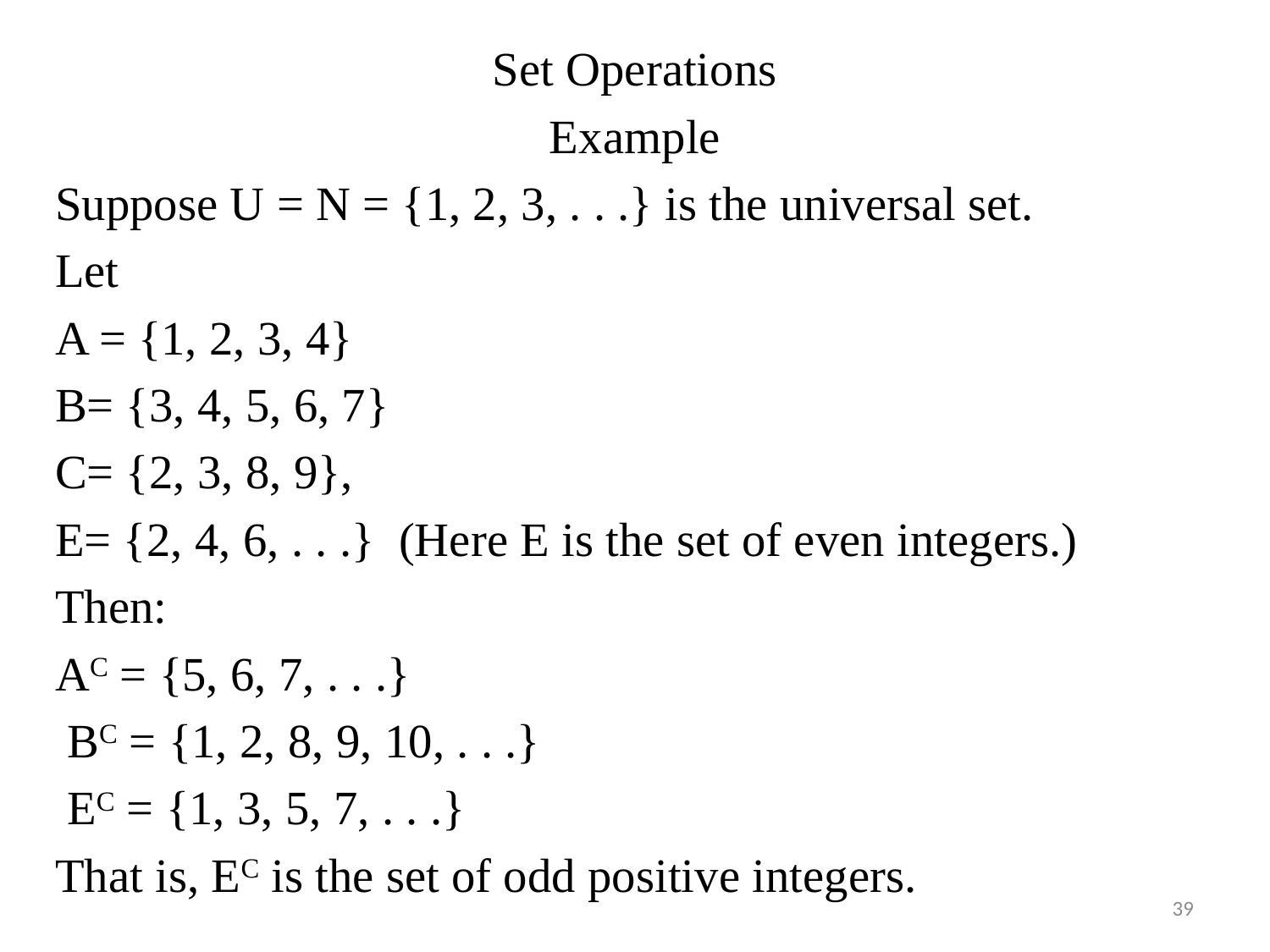

Set Operations
Example
Suppose U = N = {1, 2, 3, . . .} is the universal set.
Let
A = {1, 2, 3, 4}
B= {3, 4, 5, 6, 7}
C= {2, 3, 8, 9},
E= {2, 4, 6, . . .}  (Here E is the set of even integers.)
Then:
AC = {5, 6, 7, . . .}
 BC = {1, 2, 8, 9, 10, . . .}
 EC = {1, 3, 5, 7, . . .}
That is, EC is the set of odd positive integers.

39